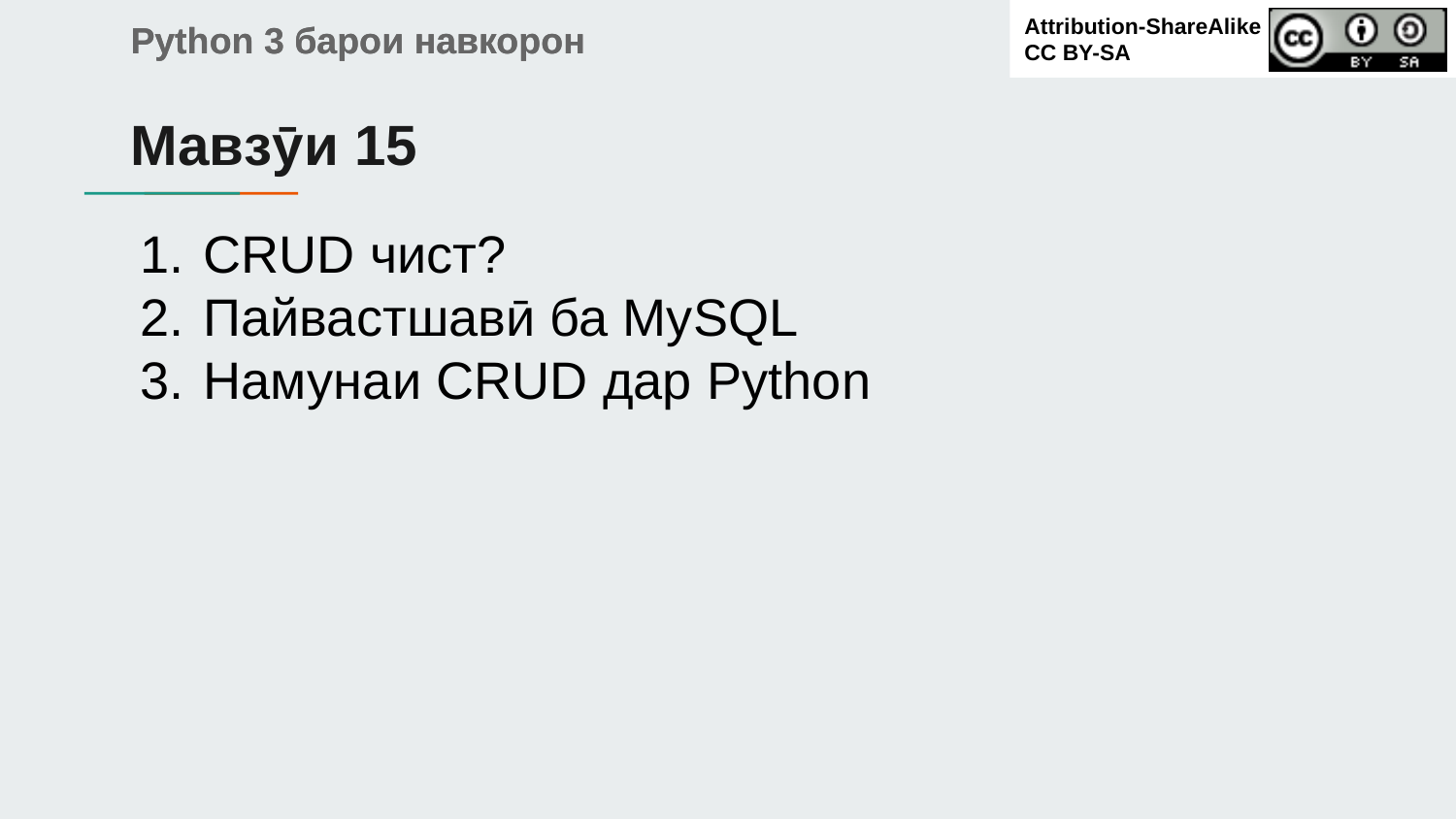

Мавзӯи 15
# CRUD чист?
Пайвастшавӣ ба MySQL
Намунаи CRUD дар Python